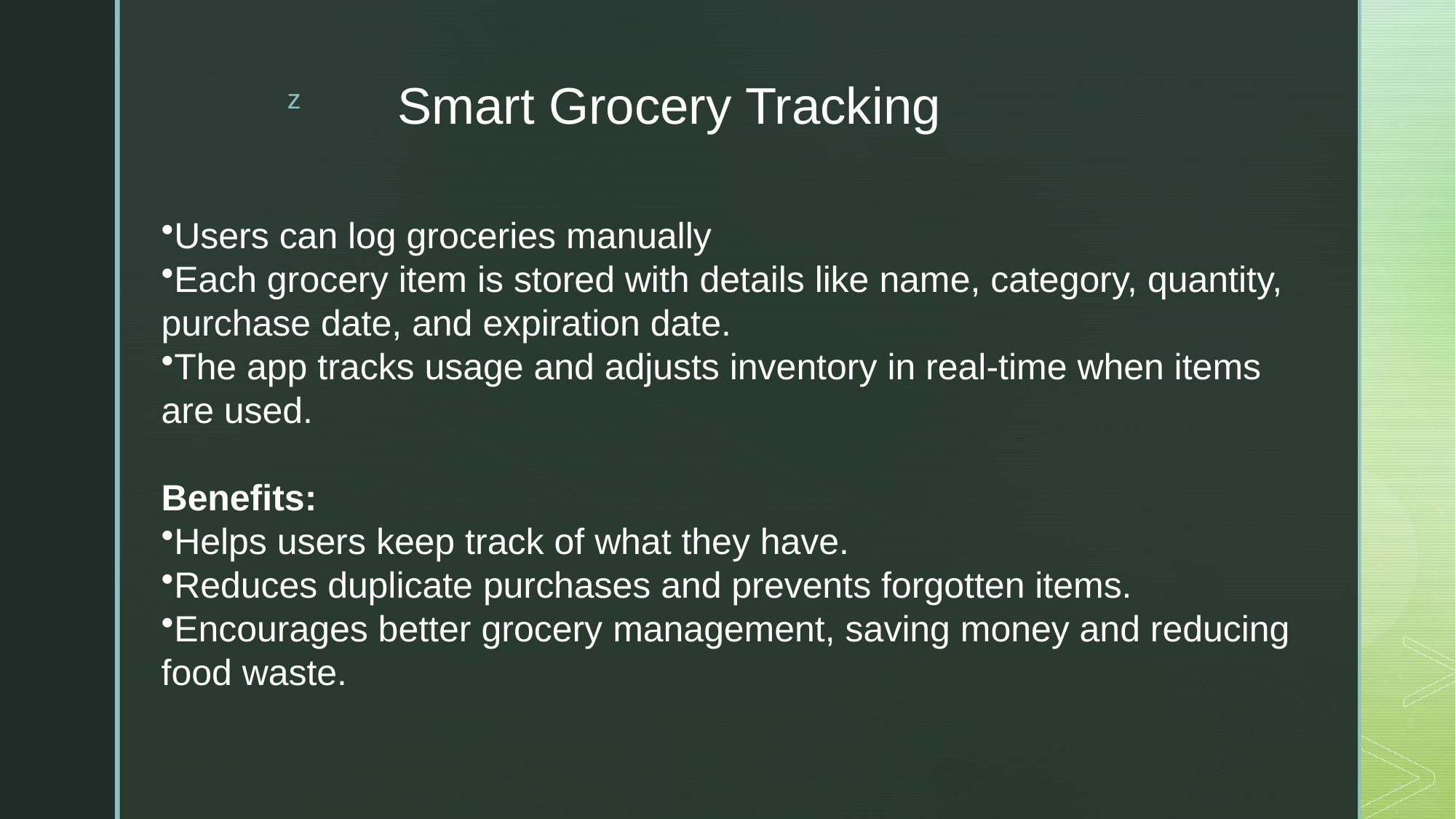

# Smart Grocery Tracking

Users can log groceries manually
Each grocery item is stored with details like name, category, quantity, purchase date, and expiration date.
The app tracks usage and adjusts inventory in real-time when items are used.

Benefits:
Helps users keep track of what they have.
Reduces duplicate purchases and prevents forgotten items.
Encourages better grocery management, saving money and reducing food waste.